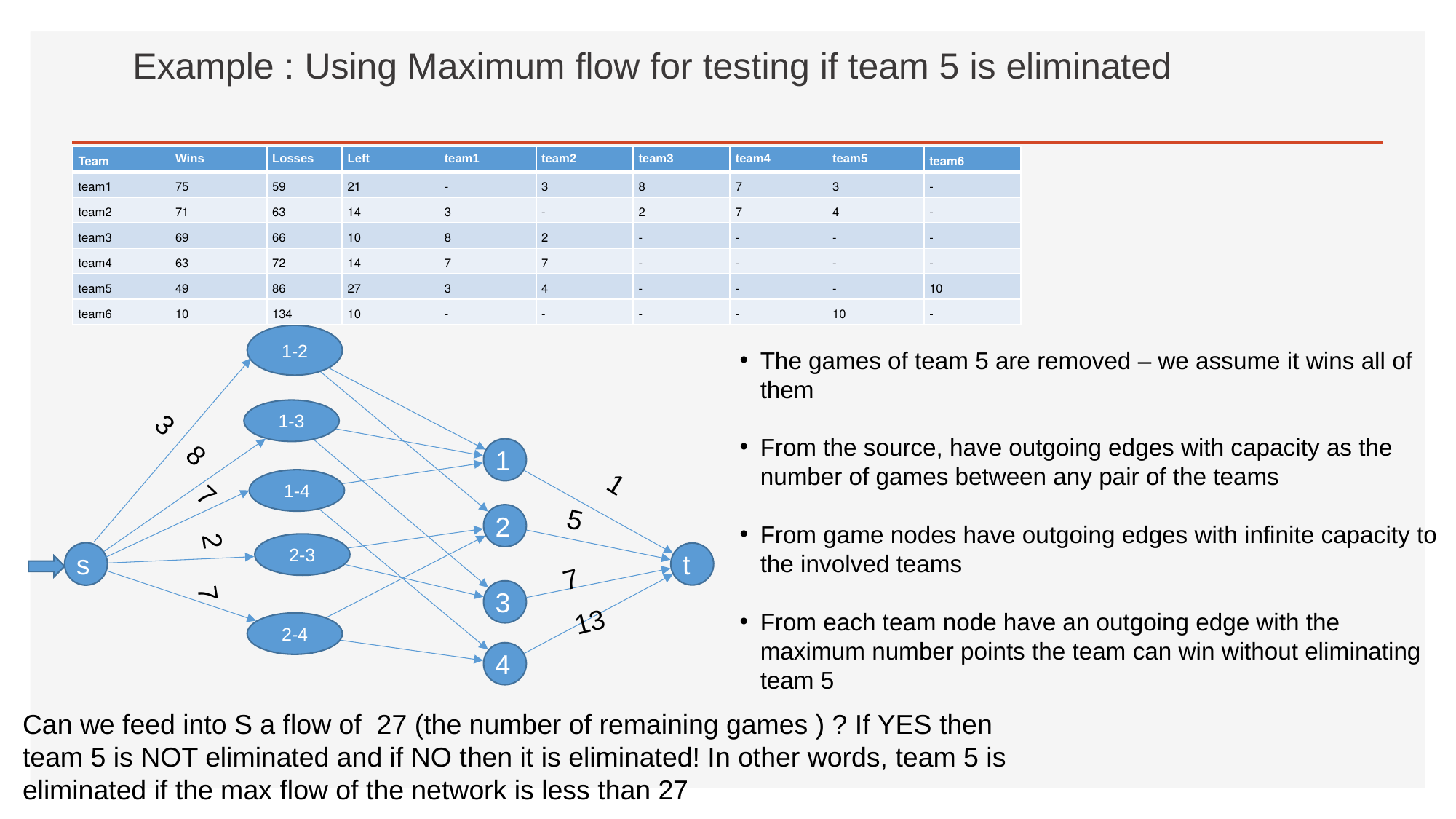

# Example : Using Maximum flow for testing if team 5 is eliminated
| Team | Wins | Losses | Left | team1 | team2 | team3 | team4 | team5 | team6 |
| --- | --- | --- | --- | --- | --- | --- | --- | --- | --- |
| team1 | 75 | 59 | 21 | - | 3 | 8 | 7 | 3 | - |
| team2 | 71 | 63 | 14 | 3 | - | 2 | 7 | 4 | - |
| team3 | 69 | 66 | 10 | 8 | 2 | - | - | - | - |
| team4 | 63 | 72 | 14 | 7 | 7 | - | - | - | - |
| team5 | 49 | 86 | 27 | 3 | 4 | - | - | - | 10 |
| team6 | 10 | 134 | 10 | - | - | - | - | 10 | - |

The games of team 5 are removed – we assume it wins all of them

From the source, have outgoing edges with capacity as the number of games between any pair of the teams

From game nodes have outgoing edges with infinite capacity to the involved teams

From each team node have an outgoing edge with the maximum number points the team can win without eliminating team 5

1-2

1-3
3

1

8

1

1-4

7

5
2

2

2-3

t

s

7

7
3

13

2-4

4

Can we feed into S a flow of  27 (the number of remaining games ) ? If YES then team 5 is NOT eliminated and if NO then it is eliminated! In other words, team 5 is eliminated if the max flow of the network is less than 27